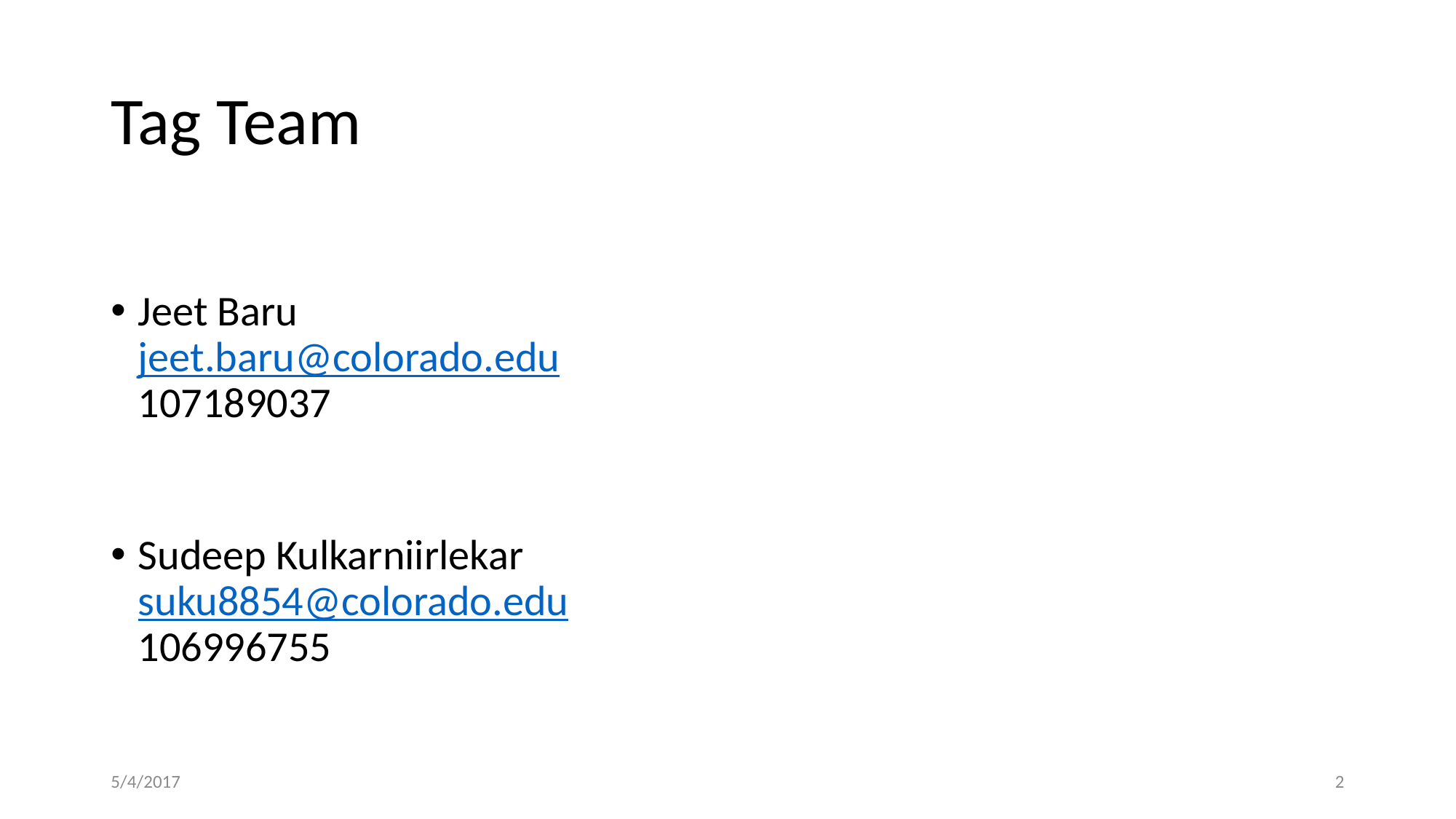

# Tag Team

Jeet Baru
jeet.baru@colorado.edu
107189037
Sudeep Kulkarniirlekar
suku8854@colorado.edu
106996755

5/4/2017
2